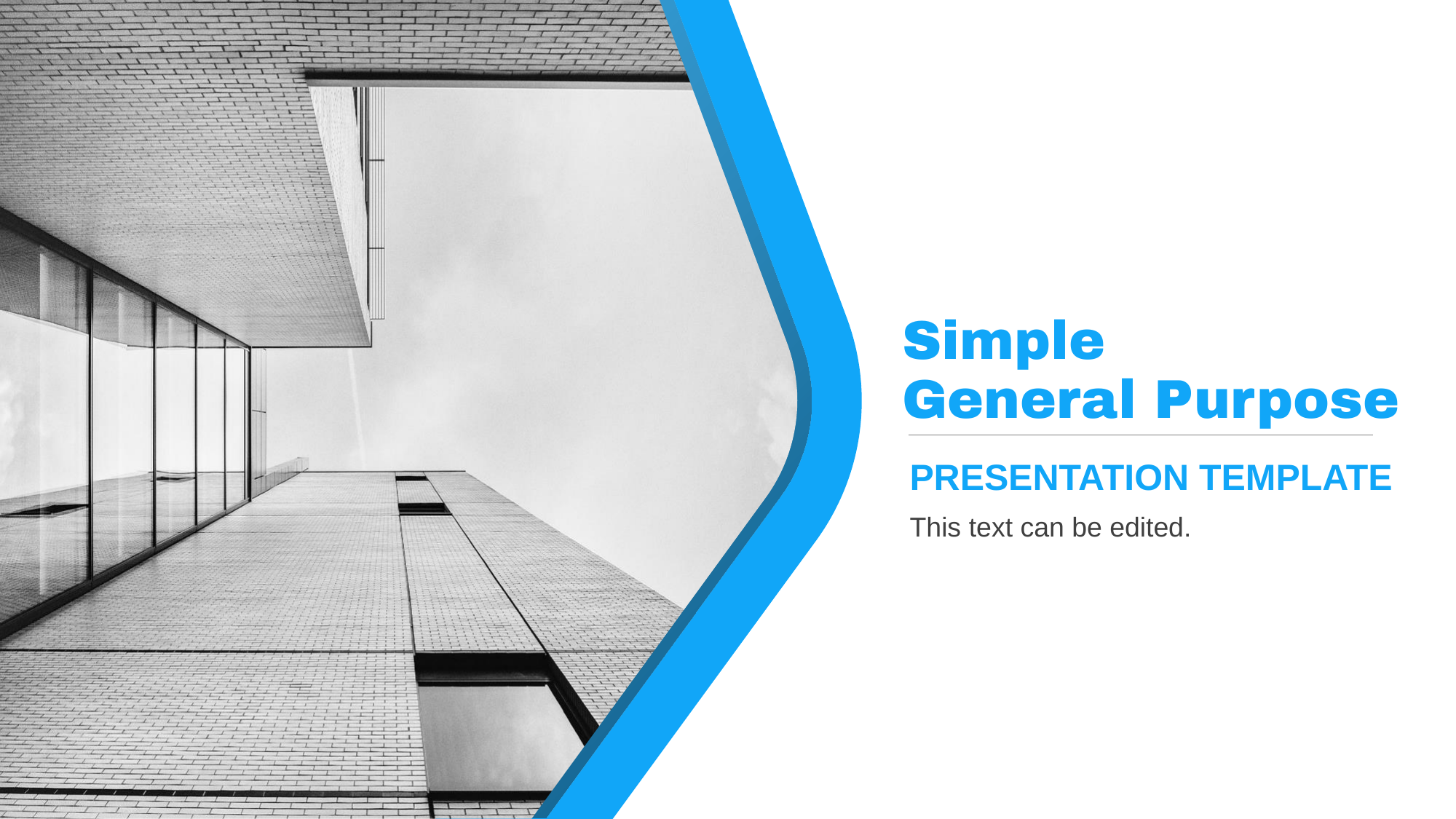

`
# Simple General Purpose

PRESENTATION TEMPLATE
This text can be edited.